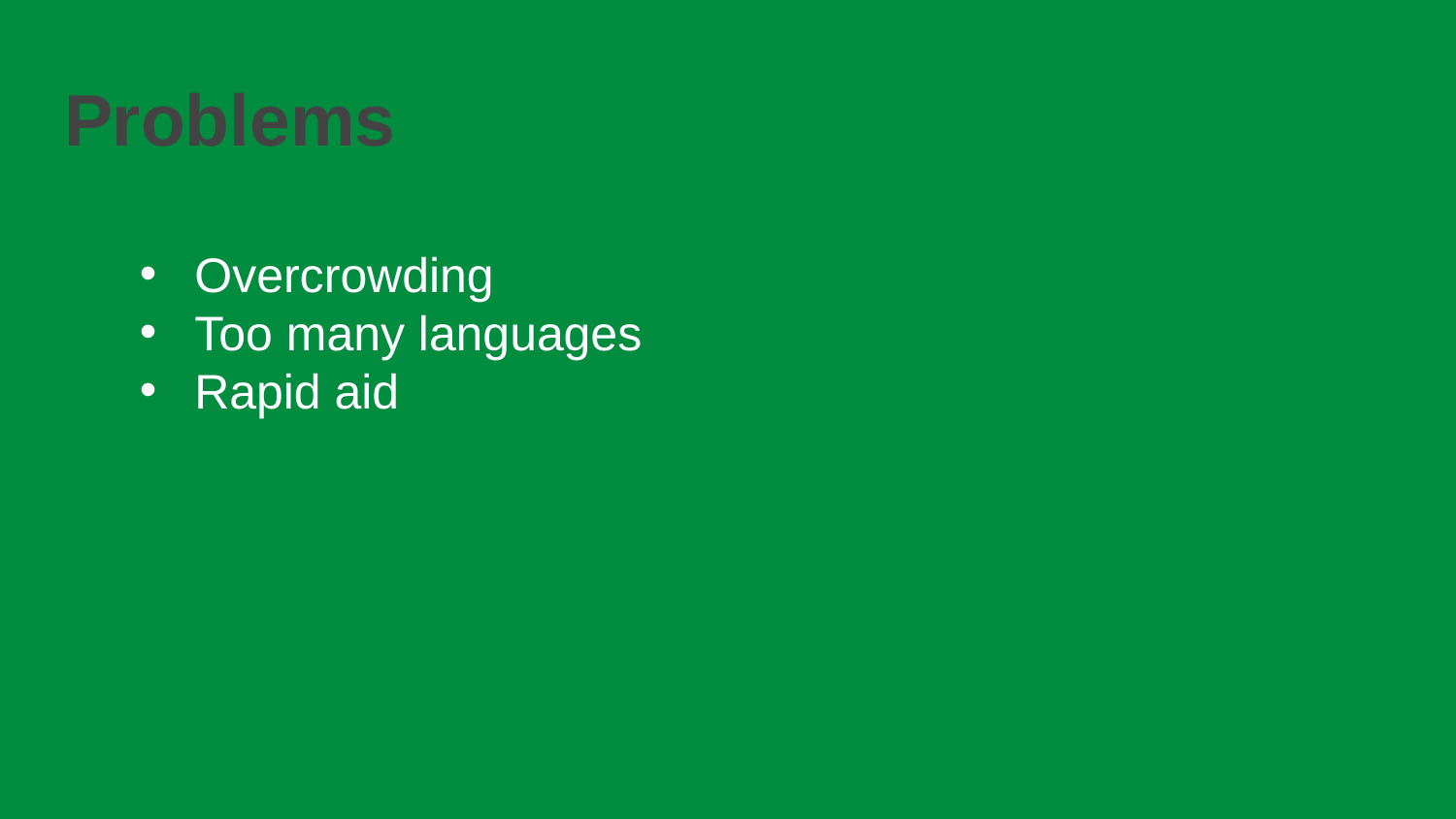

Problems
Overcrowding
Too many languages
Rapid aid